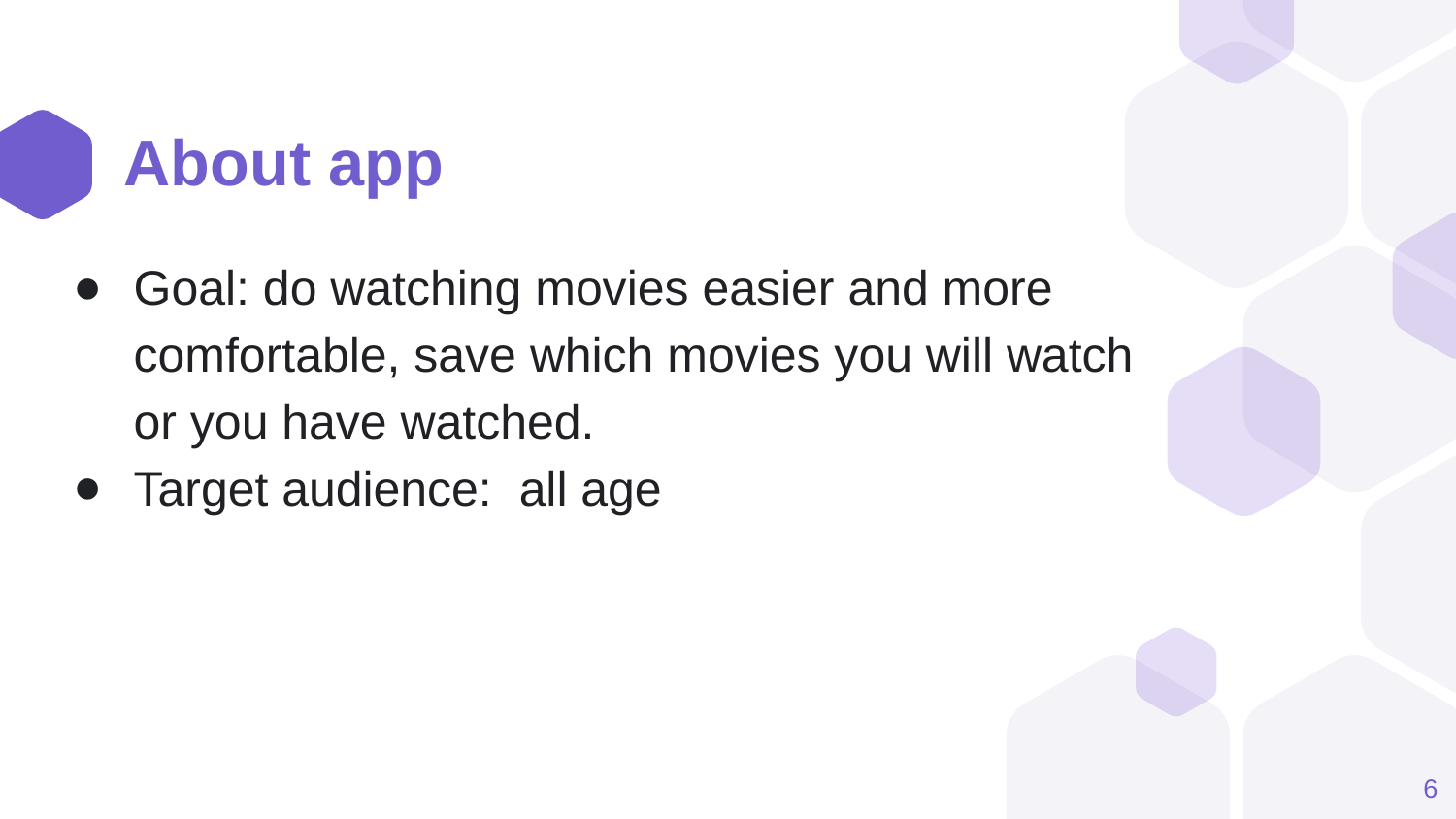

# About app
Goal: do watching movies easier and more comfortable, save which movies you will watch or you have watched.
Target audience:  all age

6